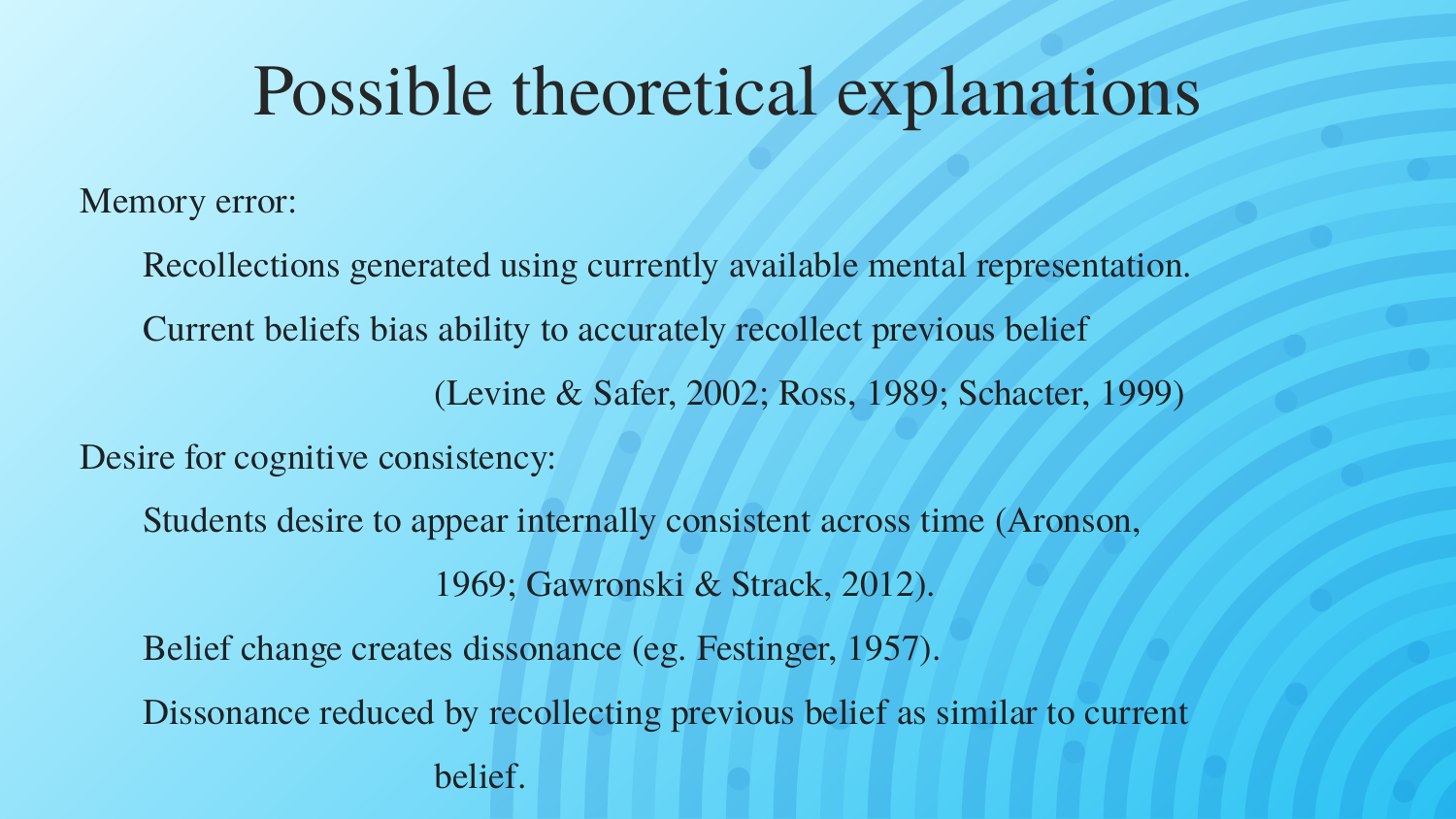

Possible theoretical explanations
Memory error:
	Recollections generated using currently available mental representation.
	Current beliefs bias ability to accurately recollect previous belief
			(Levine & Safer, 2002; Ross, 1989; Schacter, 1999)
Desire for cognitive consistency:
	Students desire to appear internally consistent across time (Aronson,
			1969; Gawronski & Strack, 2012).
	Belief change creates dissonance (eg. Festinger, 1957).
	Dissonance reduced by recollecting previous belief as similar to current
			belief.